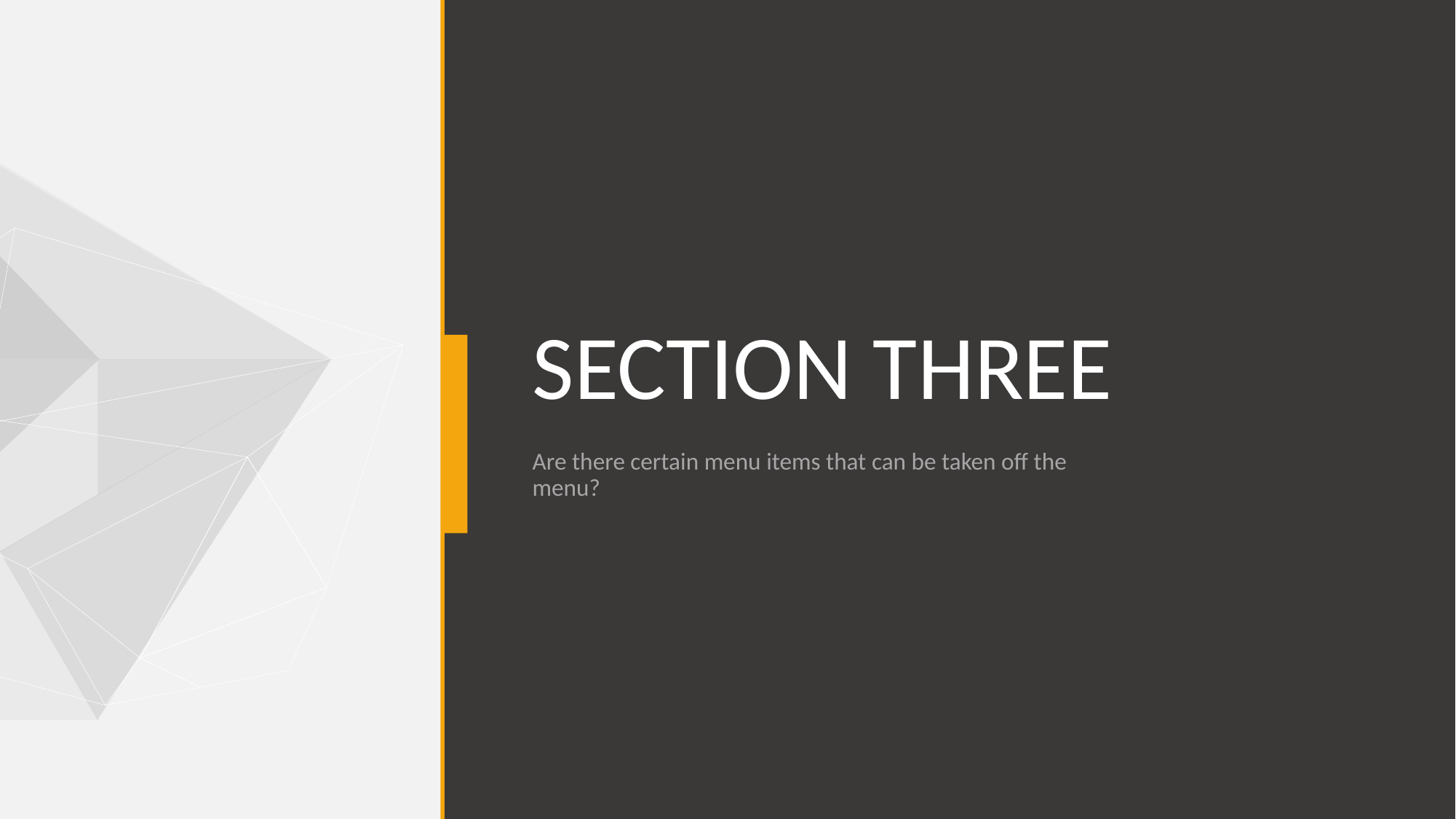

# SECTION THREE
Are there certain menu items that can be taken off the menu?